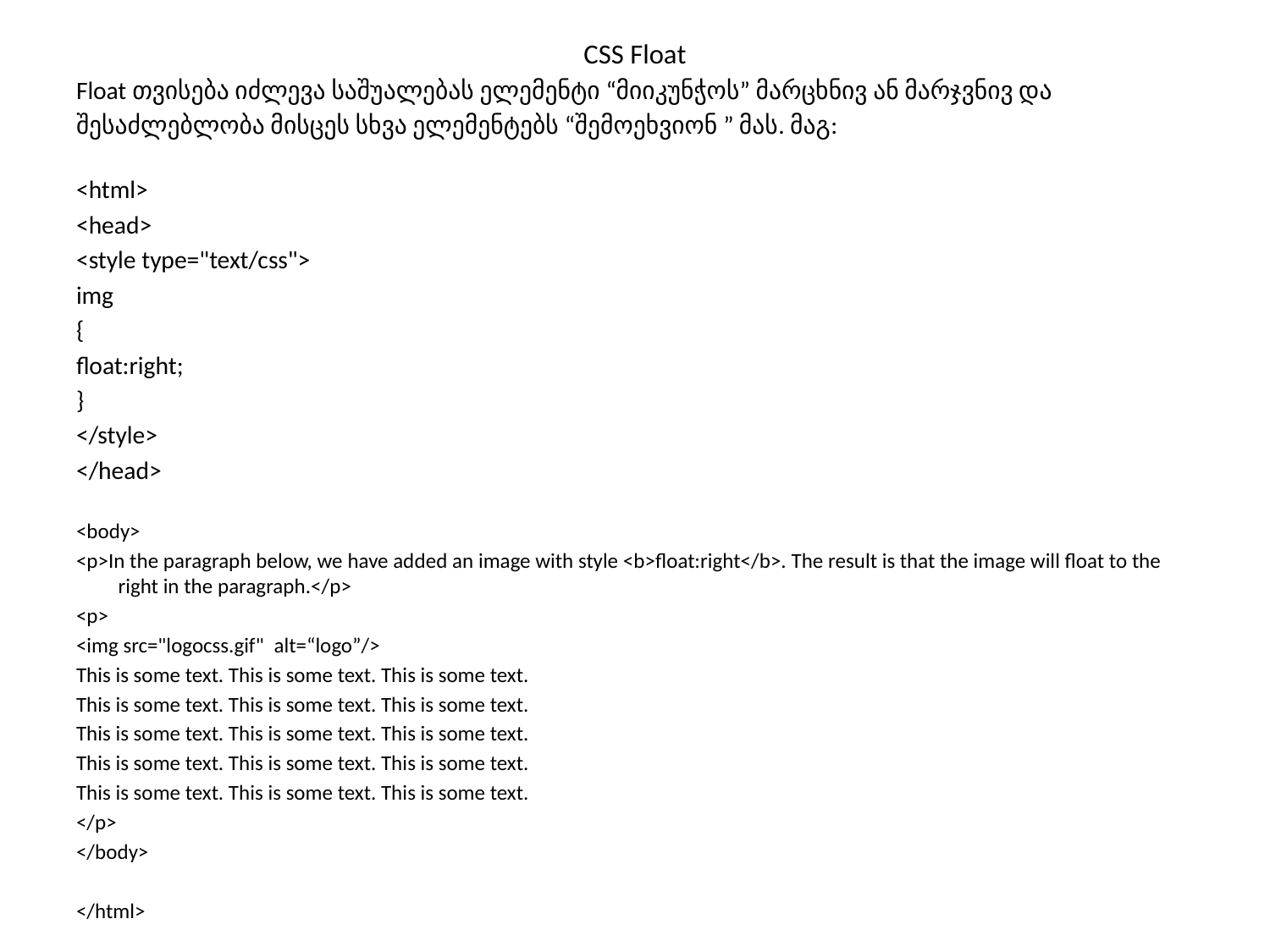

CSS Float
Float თვისება იძლევა საშუალებას ელემენტი “მიიკუნჭოს” მარცხნივ ან მარჯვნივ და
შესაძლებლობა მისცეს სხვა ელემენტებს “შემოეხვიონ ” მას. მაგ:

<html>
<head>
<style type="text/css">
img
{
float:right;
}
</style>
</head>

<body>
<p>In the paragraph below, we have added an image with style <b>float:right</b>. The result is that the image will float to the right in the paragraph.</p>
<p>
<img src="logocss.gif"  alt=“logo”/>
This is some text. This is some text. This is some text.
This is some text. This is some text. This is some text.
This is some text. This is some text. This is some text.
This is some text. This is some text. This is some text.
This is some text. This is some text. This is some text.
</p>
</body>

</html>